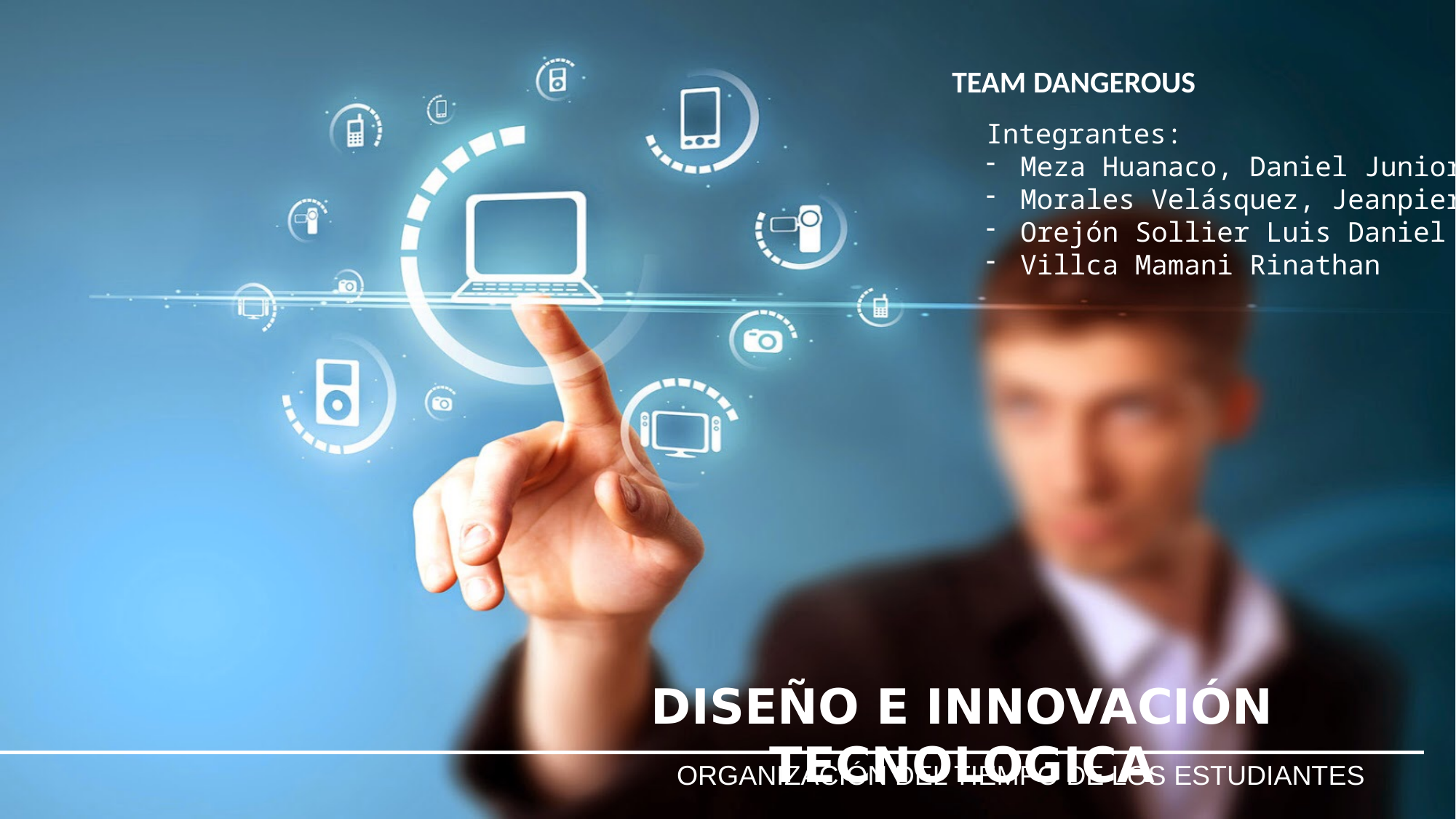

TEAM DANGEROUS
Integrantes:
Meza Huanaco, Daniel Junior
Morales Velásquez, Jeanpierre
Orejón Sollier Luis Daniel
Villca Mamani Rinathan

DISEÑO E INNOVACIÓN TECNOLOGICA
ORGANIZACIÓN DEL TIEMPO DE LOS ESTUDIANTES